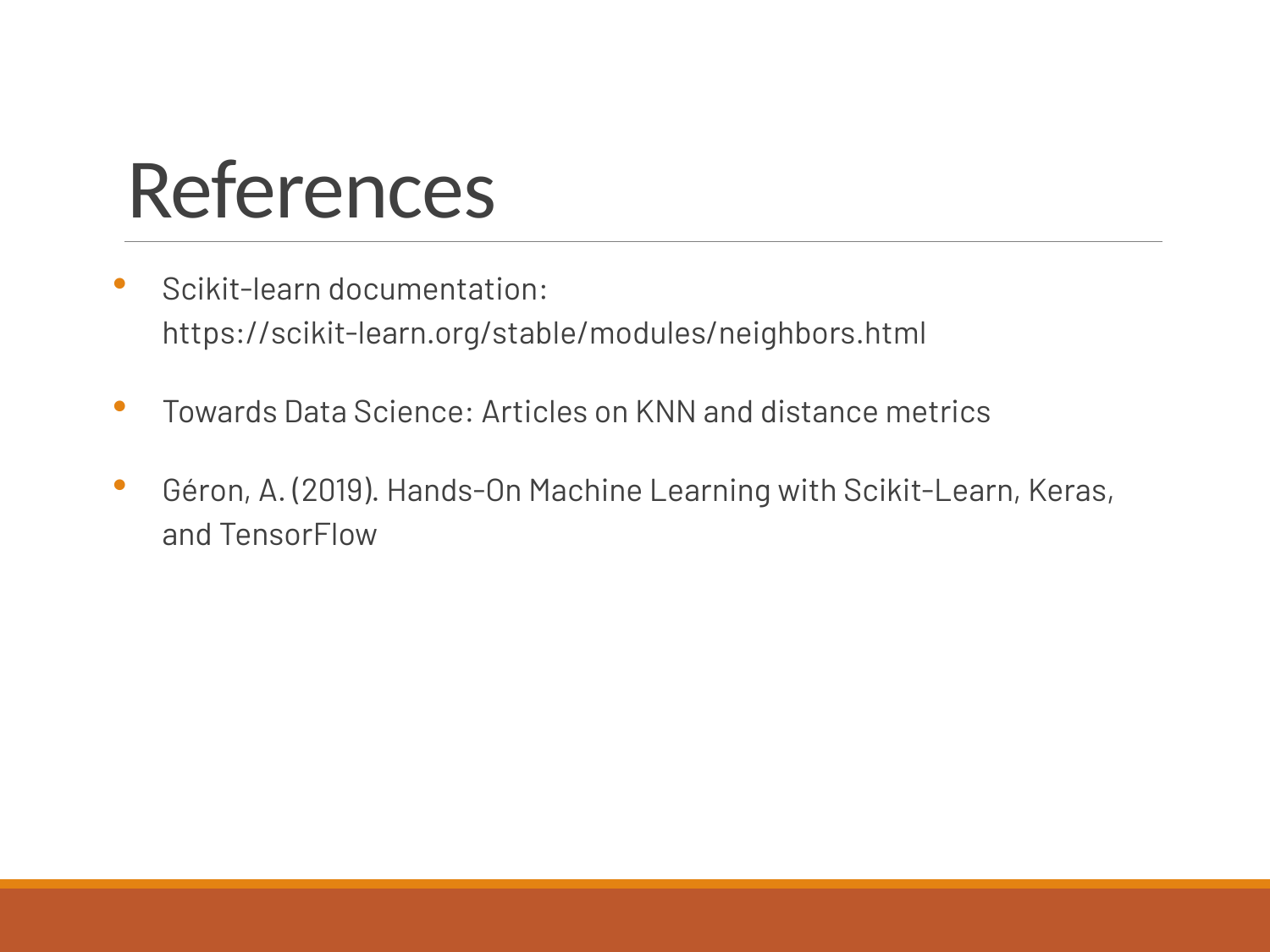

# References
Scikit-learn documentation: https://scikit-learn.org/stable/modules/neighbors.html
Towards Data Science: Articles on KNN and distance metrics
Géron, A. (2019). Hands-On Machine Learning with Scikit-Learn, Keras, and TensorFlow